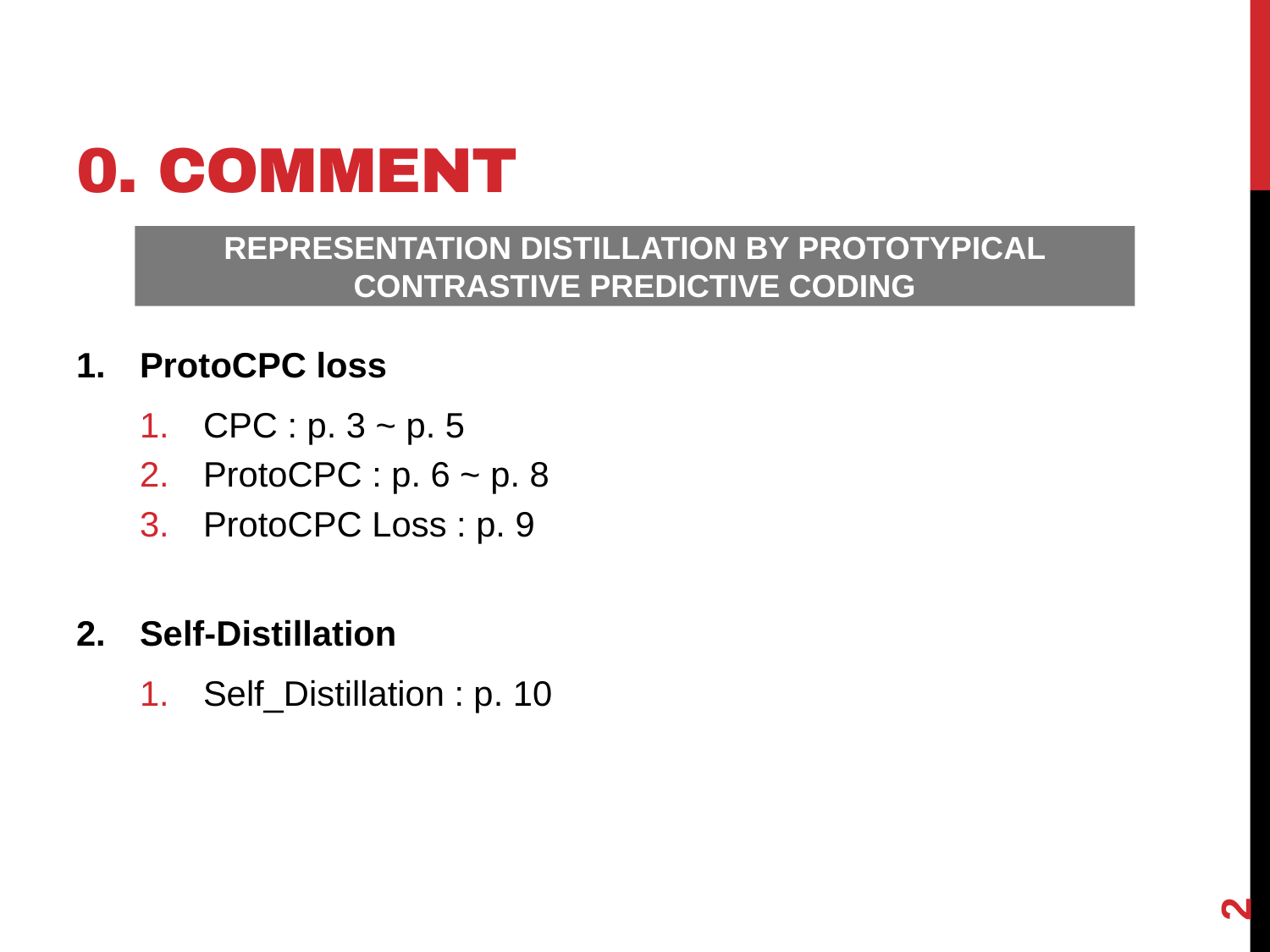

# 0. Comment
REPRESENTATION DISTILLATION BY PROTOTYPICAL CONTRASTIVE PREDICTIVE CODING
ProtoCPC loss
CPC : p. 3 ~ p. 5
ProtoCPC : p. 6 ~ p. 8
ProtoCPC Loss : p. 9

Self-Distillation
Self_Distillation : p. 10

2